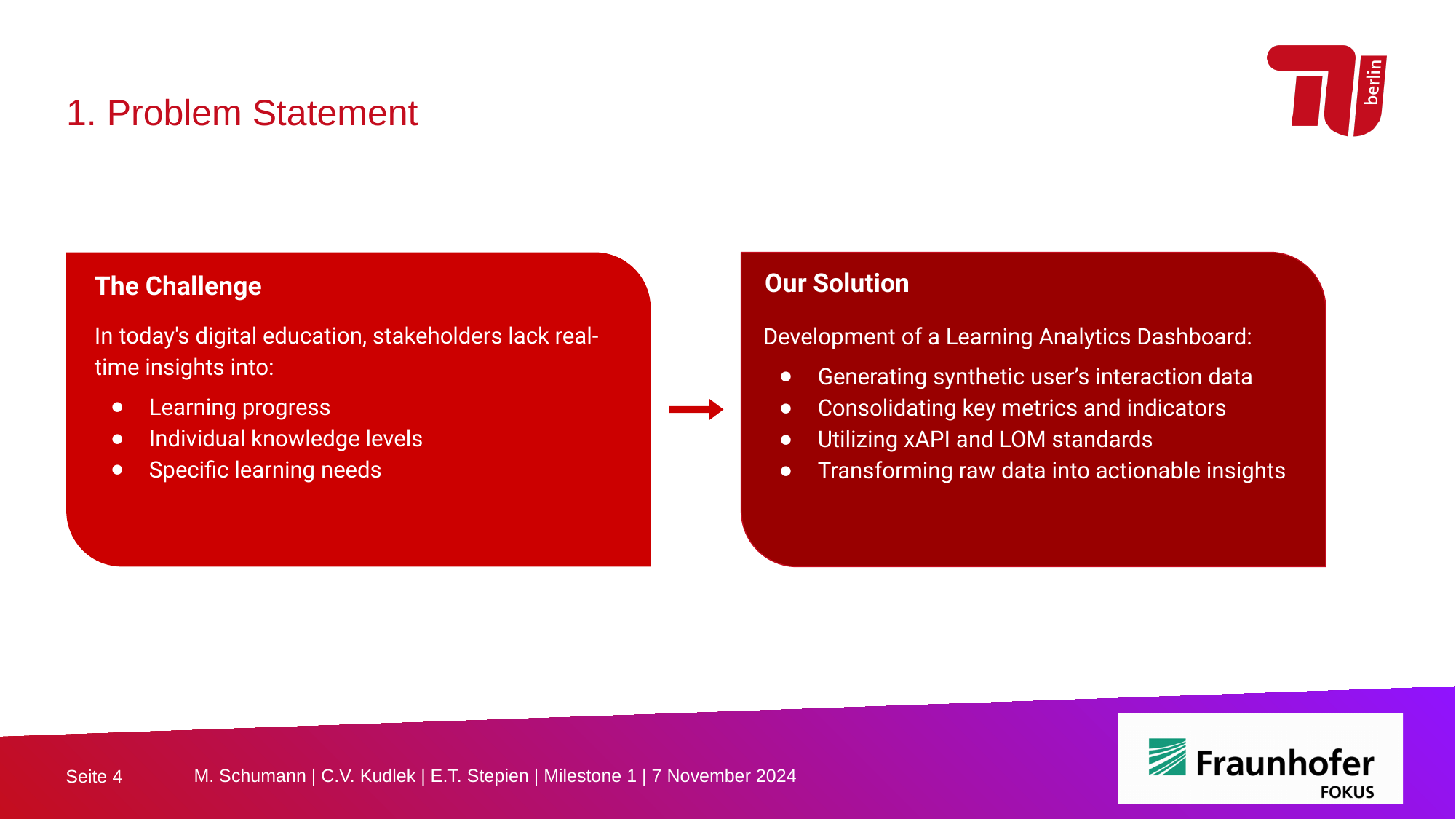

1. Problem Statement

The Challenge
In today's digital education, stakeholders lack real-time insights into:
Learning progress
Individual knowledge levels
Specific learning needs

Our Solution
Development of a Learning Analytics Dashboard:
Generating synthetic user’s interaction data
Consolidating key metrics and indicators
Utilizing xAPI and LOM standards
Transforming raw data into actionable insights